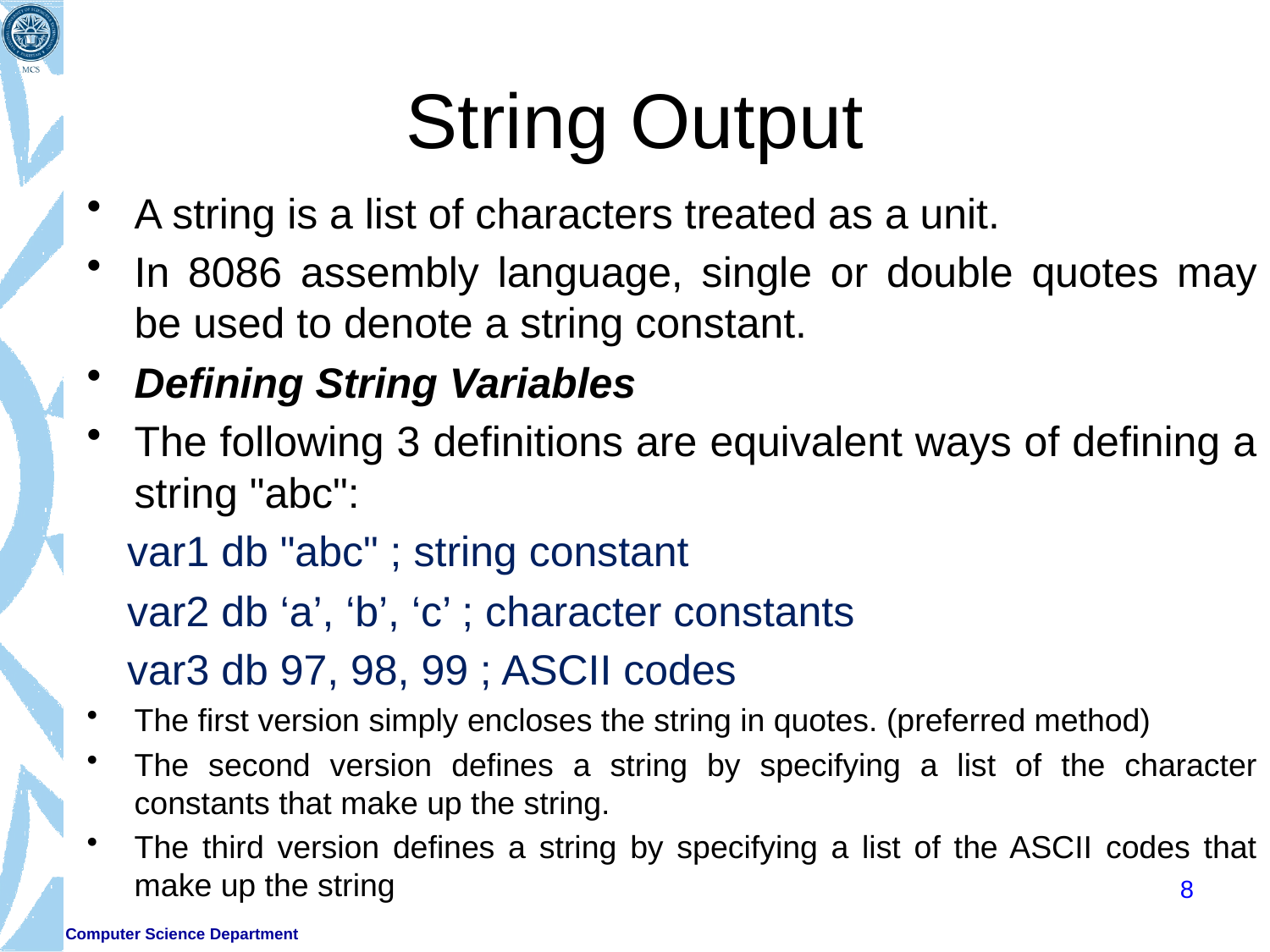

# String Output
A string is a list of characters treated as a unit.
In 8086 assembly language, single or double quotes may be used to denote a string constant.
Defining String Variables
The following 3 definitions are equivalent ways of defining a string "abc":
var1 db "abc" ; string constant
var2 db ‘a’, ‘b’, ‘c’ ; character constants
var3 db 97, 98, 99 ; ASCII codes
The first version simply encloses the string in quotes. (preferred method)
The second version defines a string by specifying a list of the character constants that make up the string.
The third version defines a string by specifying a list of the ASCII codes that make up the string

8